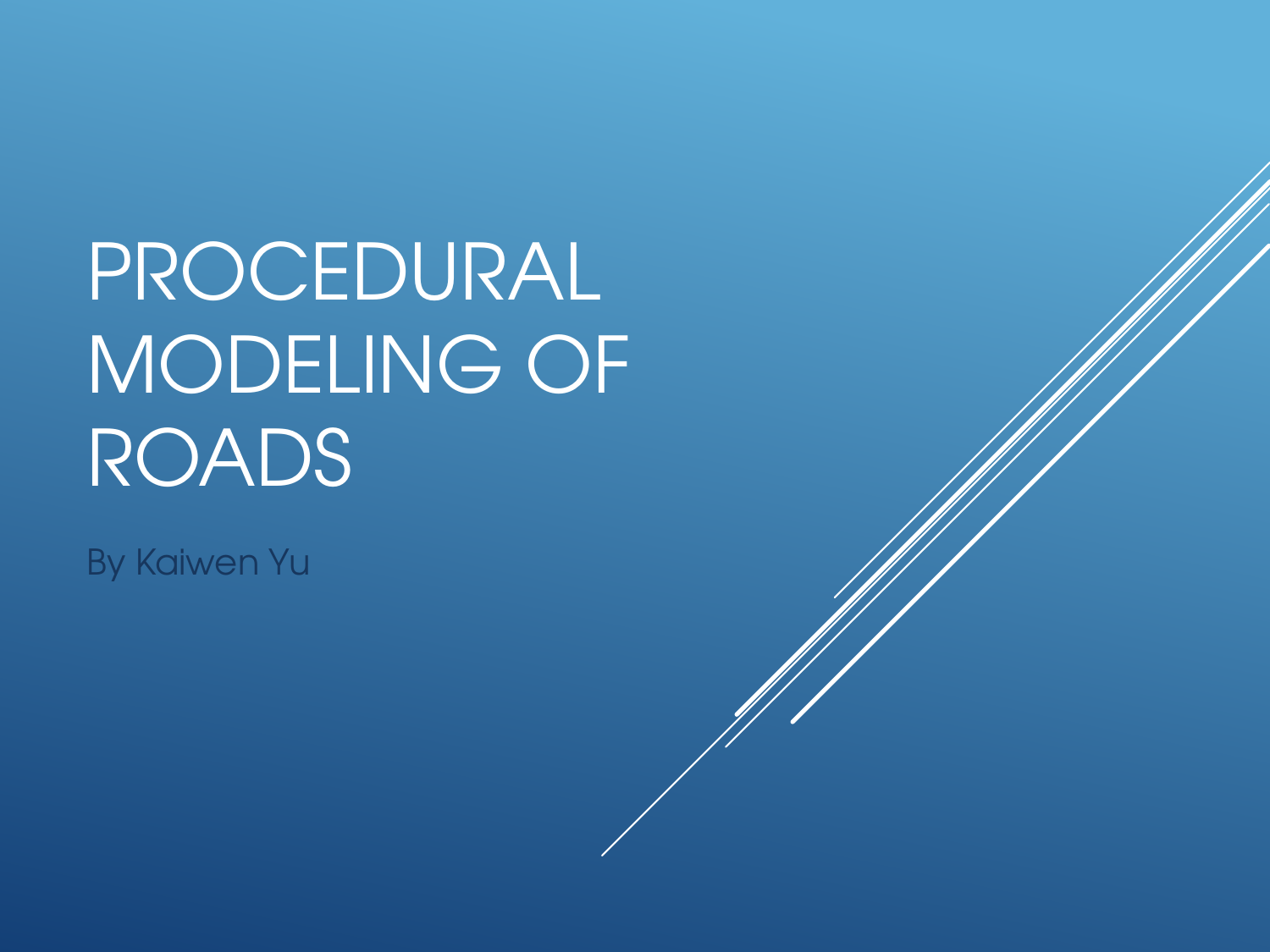

# Procedural Modeling of Roads
By Kaiwen Yu